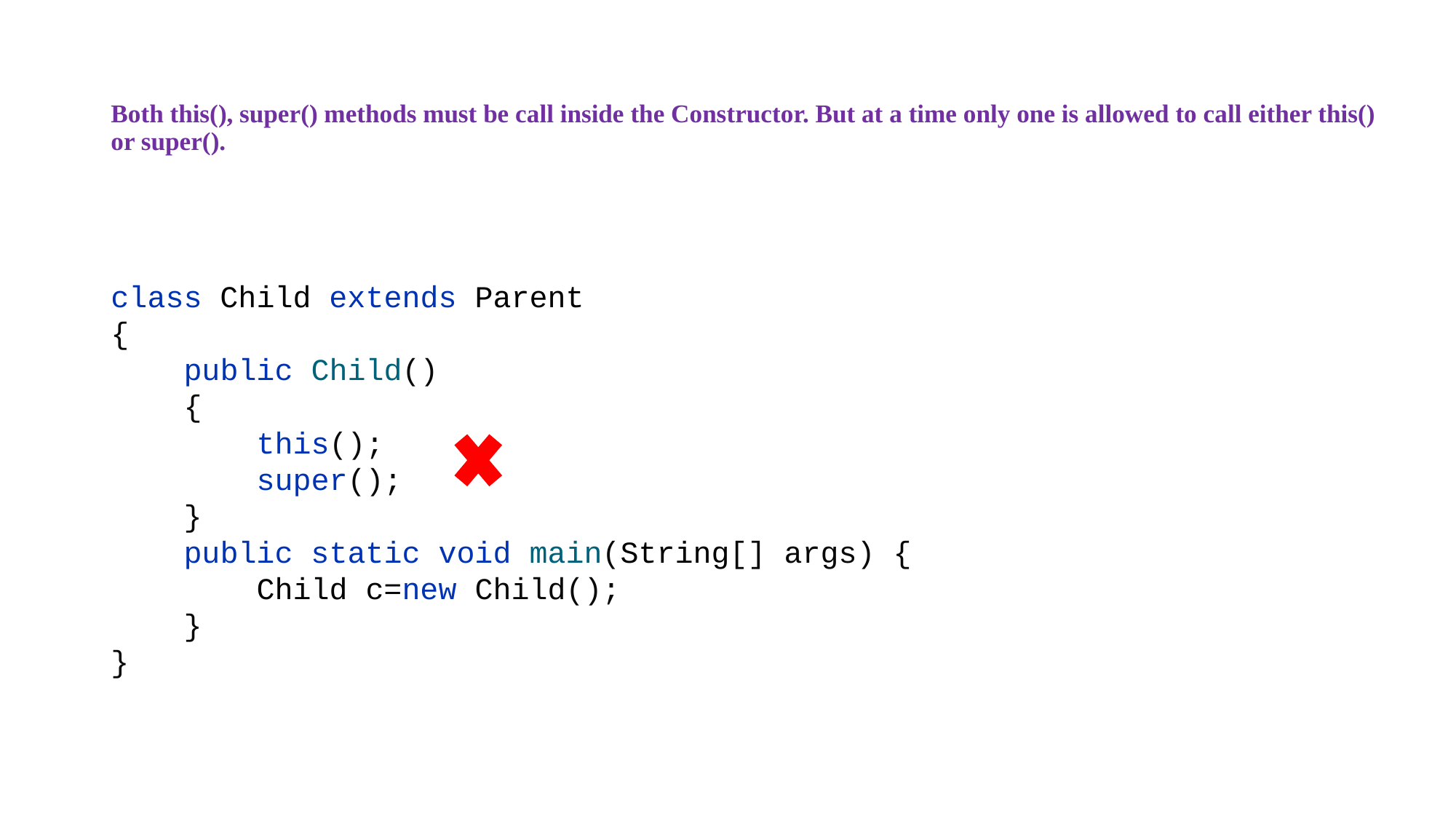

# Both this(), super() methods must be call inside the Constructor. But at a time only one is allowed to call either this() or super().
class Child extends Parent
{
    public Child()
    {
        this();
        super();
    }
    public static void main(String[] args) {
        Child c=new Child();
    }
}